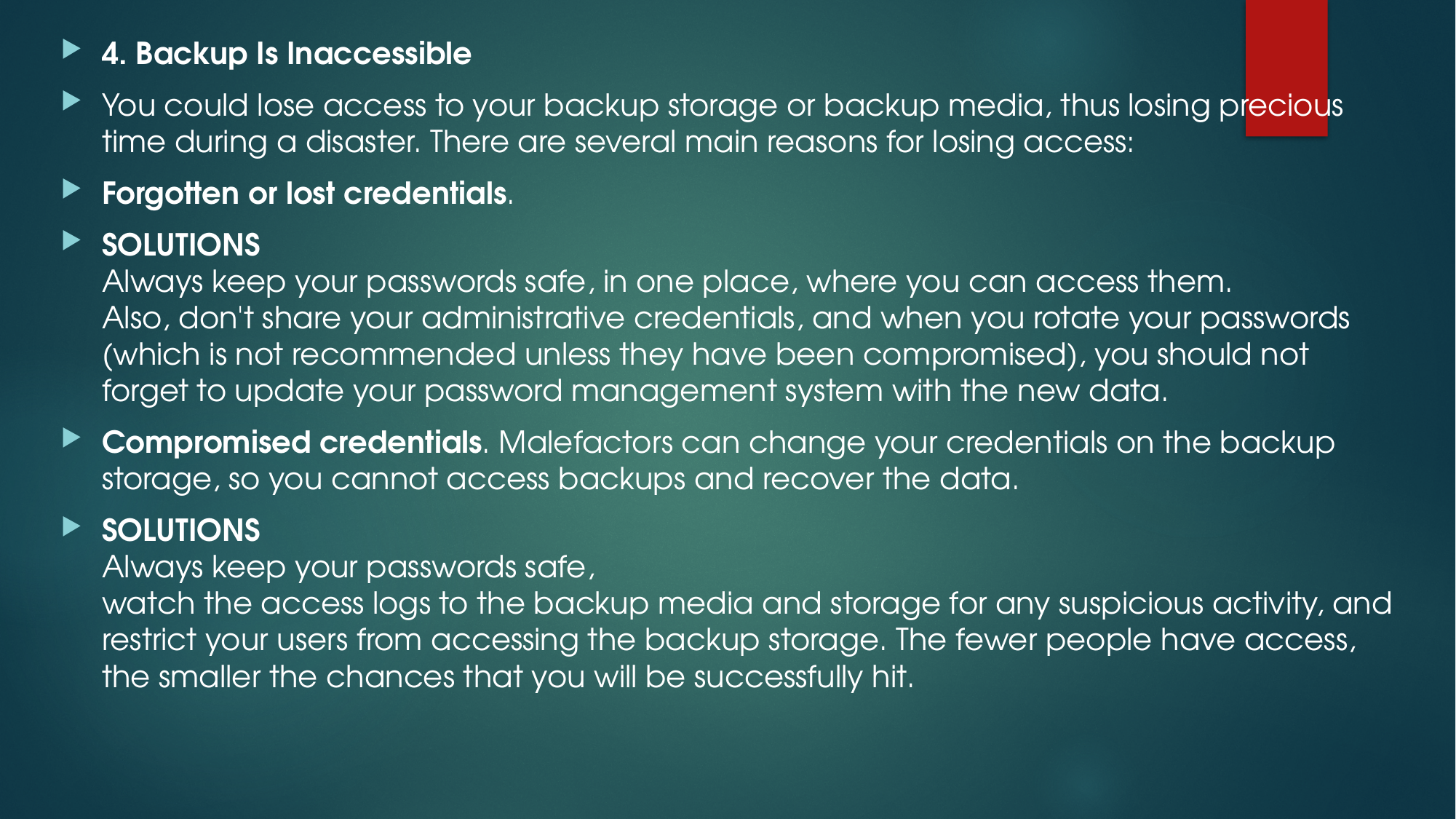

4. Backup Is Inaccessible
You could lose access to your backup storage or backup media, thus losing precious time during a disaster. There are several main reasons for losing access:
Forgotten or lost credentials.
SOLUTIONS
Always keep your passwords safe, in one place, where you can access them.
Also, don't share your administrative credentials, and when you rotate your passwords (which is not recommended unless they have been compromised), you should not forget to update your password management system with the new data.
Compromised credentials. Malefactors can change your credentials on the backup storage, so you cannot access backups and recover the data.
SOLUTIONS
Always keep your passwords safe,
watch the access logs to the backup media and storage for any suspicious activity, and restrict your users from accessing the backup storage. The fewer people have access, the smaller the chances that you will be successfully hit.